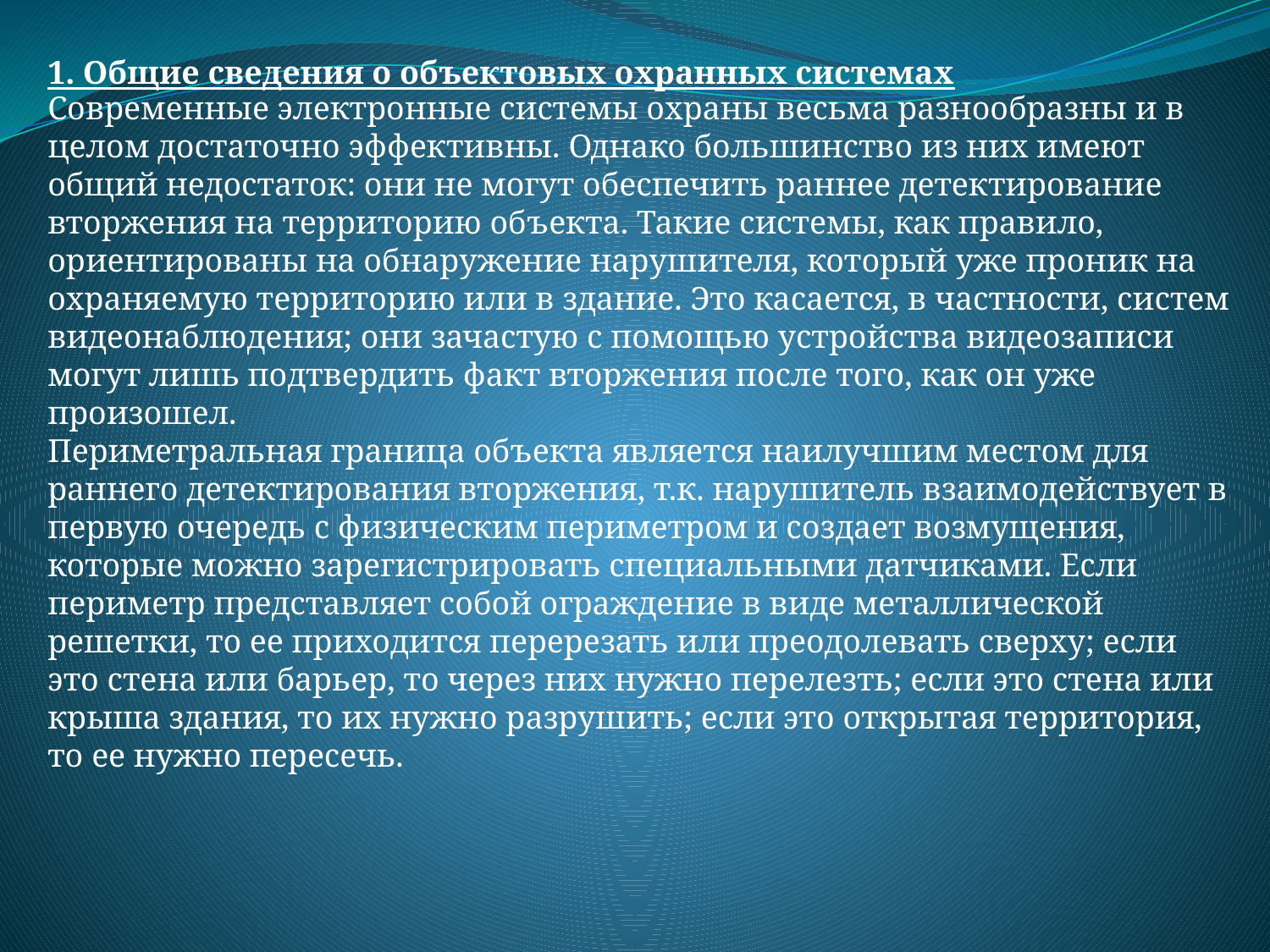

1. Общие сведения о объектовых охранных системах
Современные электронные системы охраны весьма разнообразны и в целом достаточно эффективны. Однако большинство из них имеют общий недостаток: они не могут обеспечить раннее детектирование вторжения на территорию объекта. Такие системы, как правило, ориентированы на обнаружение нарушителя, который уже проник на охраняемую территорию или в здание. Это касается, в частности, систем видеонаблюдения; они зачастую с помощью устройства видеозаписи могут лишь подтвердить факт вторжения после того, как он уже произошел.
Периметральная граница объекта является наилучшим местом для раннего детектирования вторжения, т.к. нарушитель взаимодействует в первую очередь с физическим периметром и создает возмущения, которые можно зарегистрировать специальными датчиками. Если периметр представляет собой ограждение в виде металлической решетки, то ее приходится перерезать или преодолевать сверху; если это стена или барьер, то через них нужно перелезть; если это стена или крыша здания, то их нужно разрушить; если это открытая территория, то ее нужно пересечь.